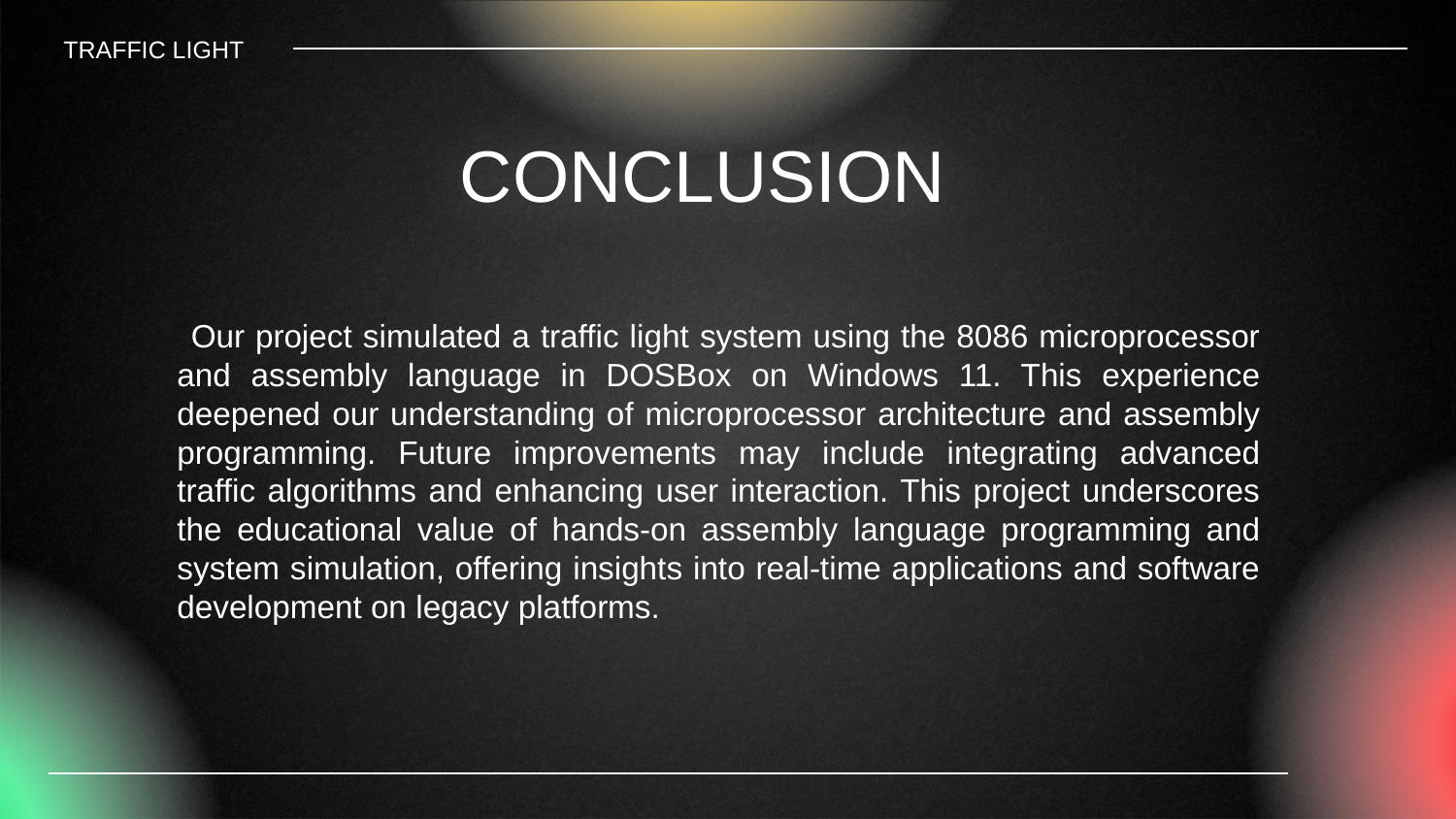

TRAFFIC LIGHT
# CONCLUSION
      Our project simulated a traffic light system using the 8086 microprocessor and assembly language in DOSBox on Windows 11. This experience deepened our understanding of microprocessor architecture and assembly programming. Future improvements may include integrating advanced traffic algorithms and enhancing user interaction. This project underscores the educational value of hands-on assembly language programming and system simulation, offering insights into real-time applications and software development on legacy platforms.